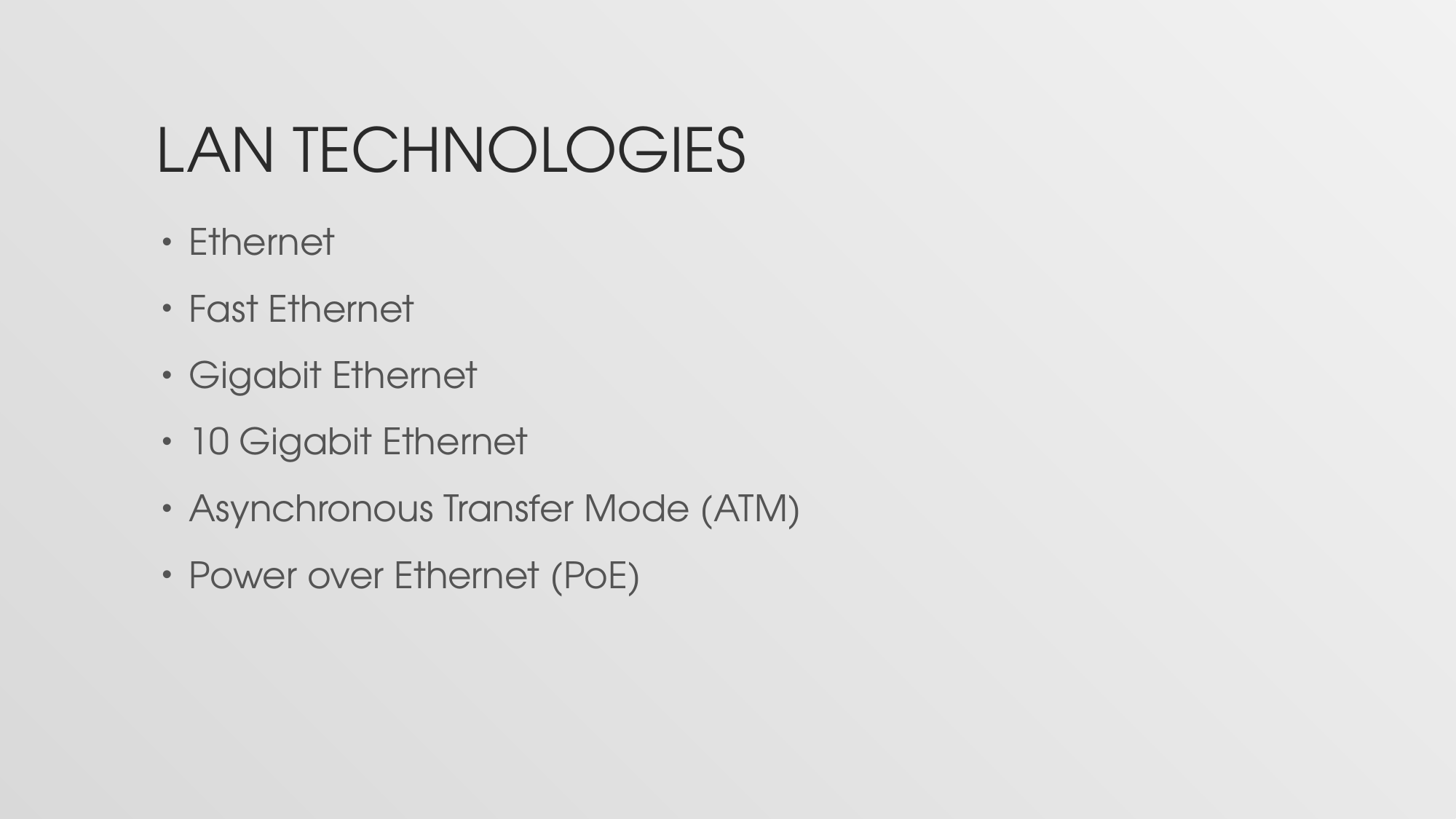

# Lan technologies
Ethernet
Fast Ethernet
Gigabit Ethernet
10 Gigabit Ethernet
Asynchronous Transfer Mode (ATM)
Power over Ethernet (PoE)